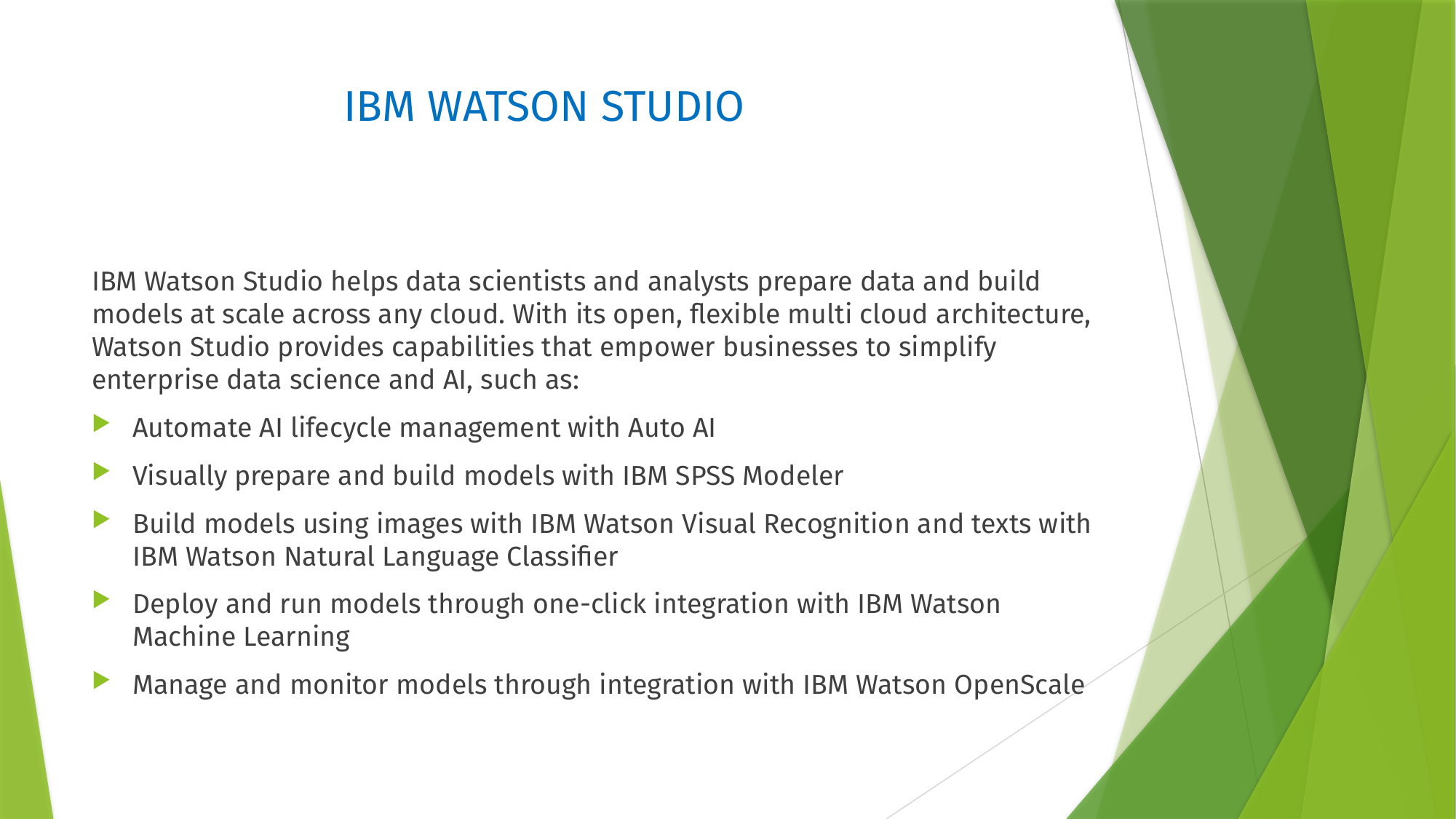

# IBM WATSON STUDIO
IBM Watson Studio helps data scientists and analysts prepare data and build models at scale across any cloud. With its open, flexible multi cloud architecture, Watson Studio provides capabilities that empower businesses to simplify enterprise data science and AI, such as:
Automate AI lifecycle management with Auto AI
Visually prepare and build models with IBM SPSS Modeler
Build models using images with IBM Watson Visual Recognition and texts with IBM Watson Natural Language Classifier
Deploy and run models through one-click integration with IBM Watson Machine Learning
Manage and monitor models through integration with IBM Watson OpenScale